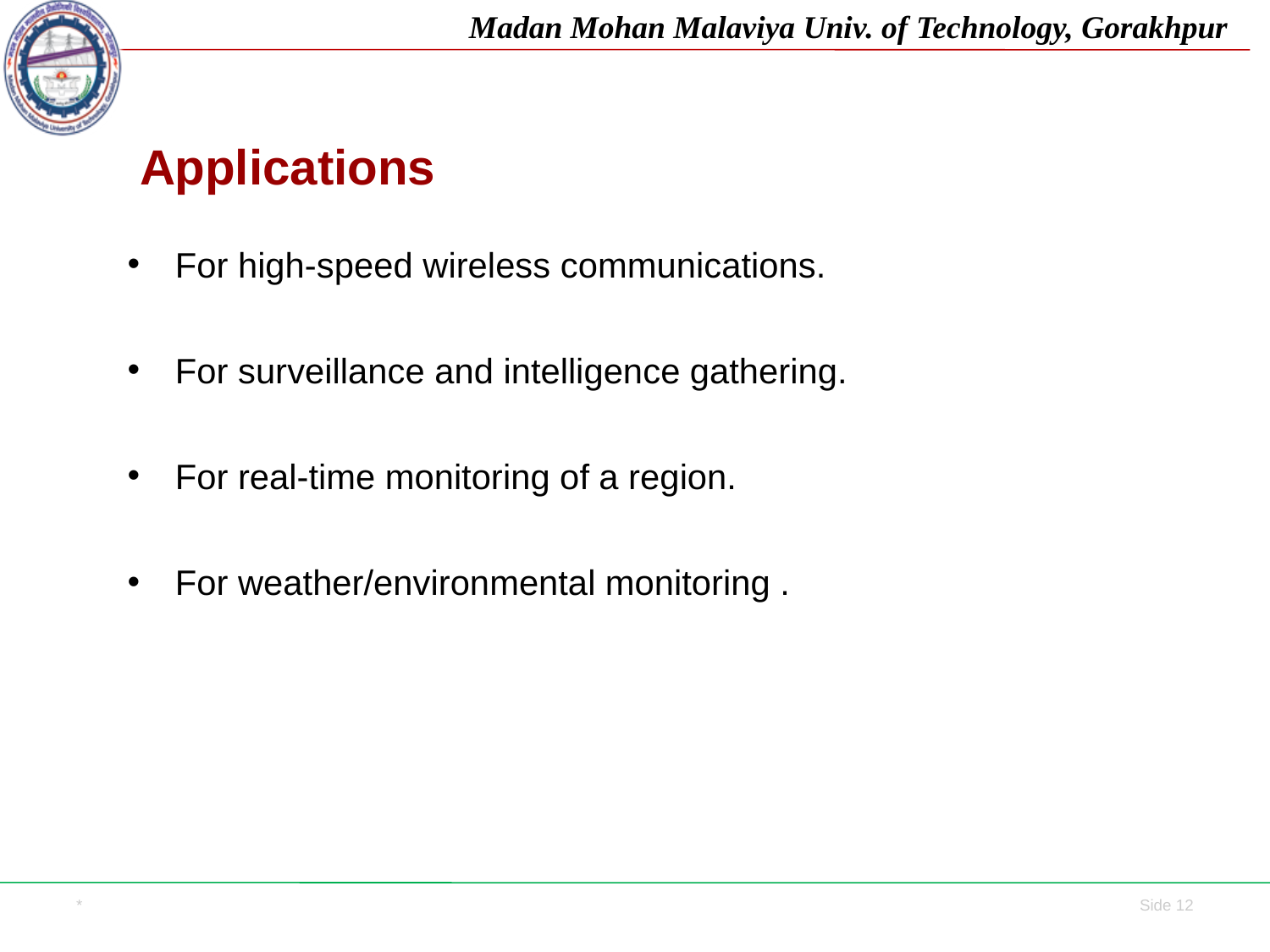

# Applications
For high-speed wireless communications.

For surveillance and intelligence gathering.

For real-time monitoring of a region.

For weather/environmental monitoring .